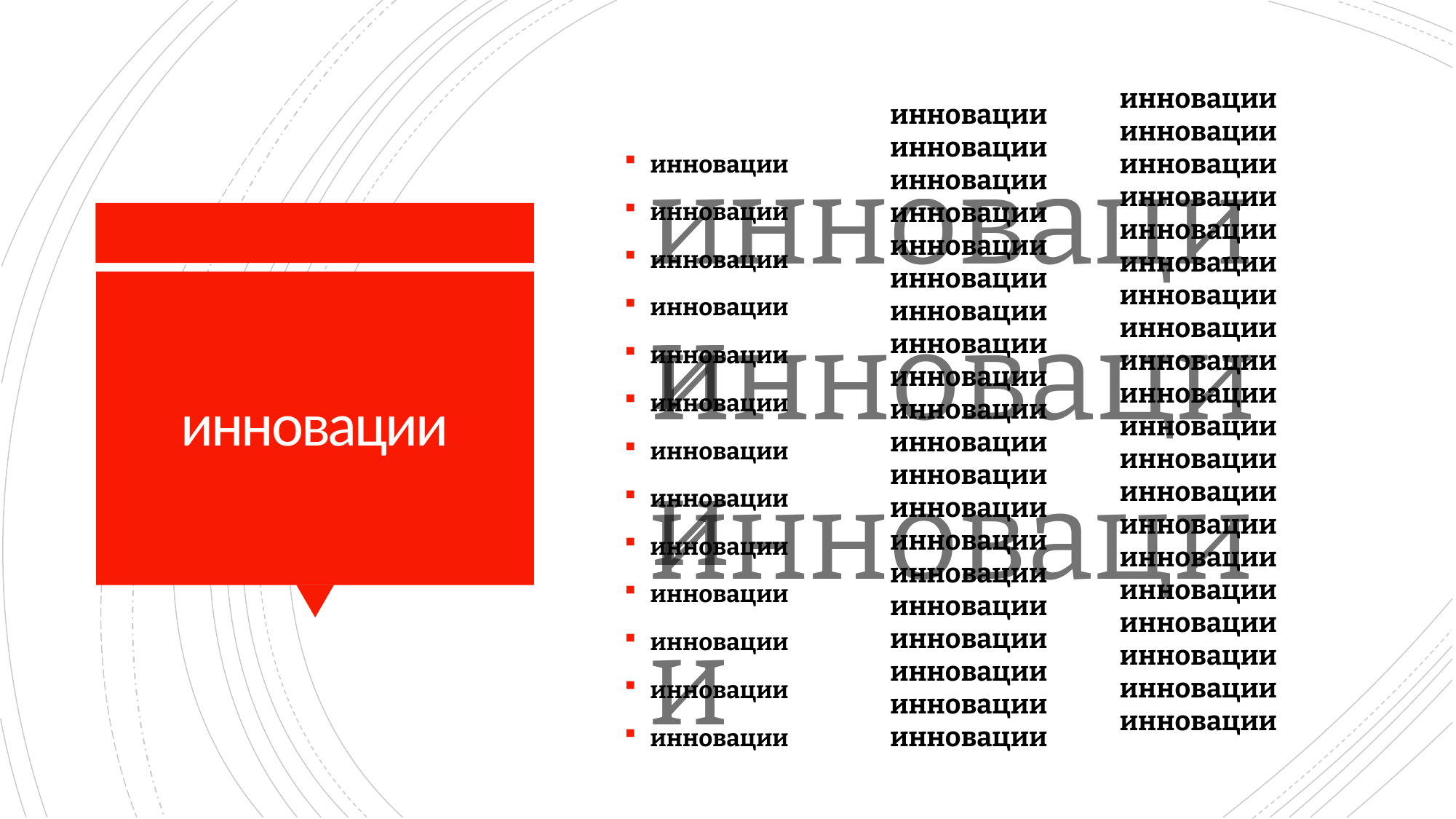

инновации
инновации
инновации
инновации
инновации
инновации
инновации
инновации
инновации
инновации
инновации
инновации
инновации
инновации
инновации
инновации
инновации
инновации
инновации
инновации

инновации
инновации
инновации
инновации
инновации
инновации
инновации
инновации
инновации
инновации
инновации
инновации
инновации
инновации
инновации
инновации
инновации
инновации
инновации
инновации

инновации
инновации
инновации
инновации
инновации
инновации
инновации
инновации
инновации
инновации
инновации
инновации
инновации

инновации

# инновации
инновации
инновации